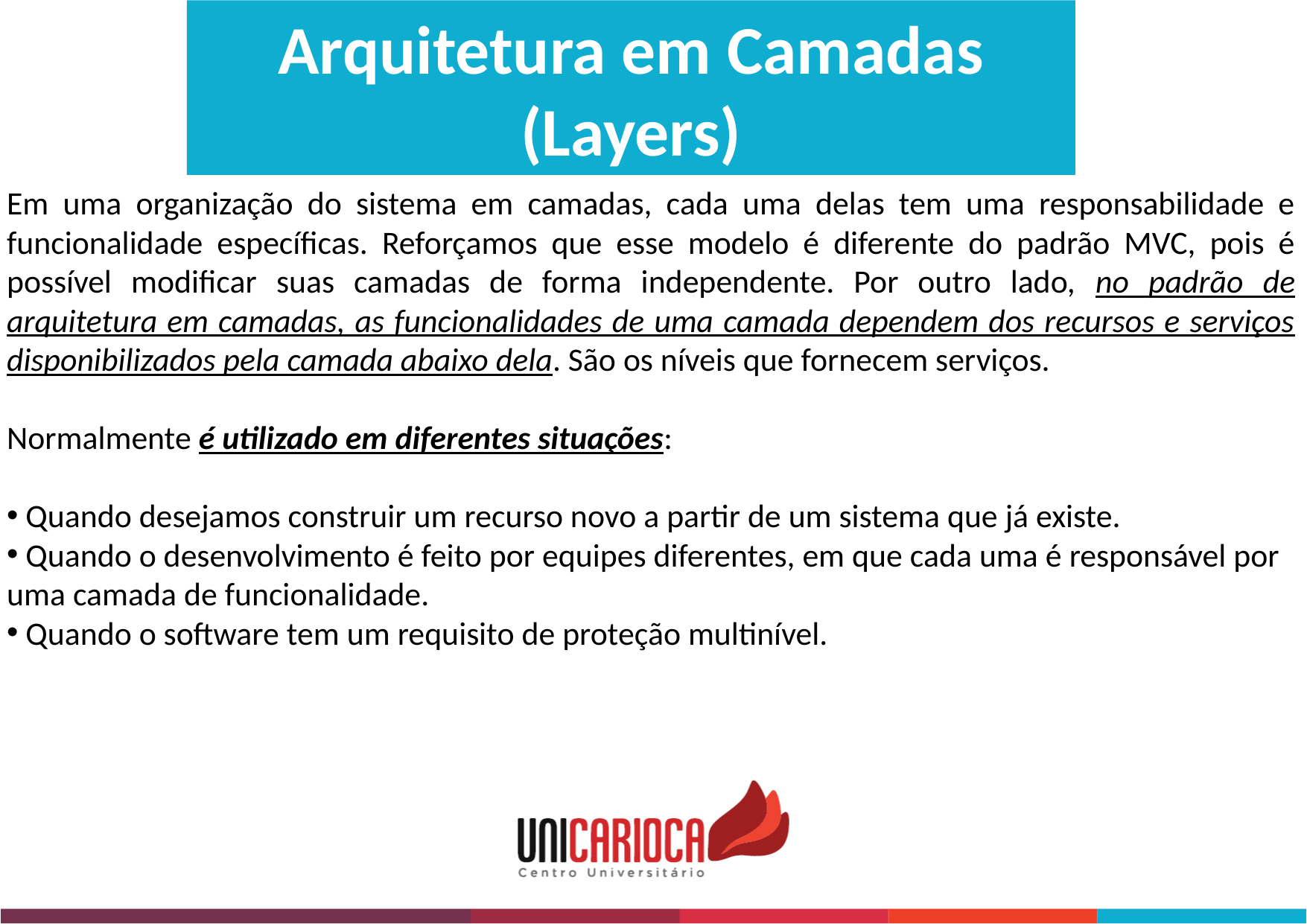

Arquitetura em Camadas (Layers)
Em uma organização do sistema em camadas, cada uma delas tem uma responsabilidade e funcionalidade específicas. Reforçamos que esse modelo é diferente do padrão MVC, pois é possível modificar suas camadas de forma independente. Por outro lado, no padrão de arquitetura em camadas, as funcionalidades de uma camada dependem dos recursos e serviços disponibilizados pela camada abaixo dela. São os níveis que fornecem serviços.

Normalmente é utilizado em diferentes situações:

 Quando desejamos construir um recurso novo a partir de um sistema que já existe.
 Quando o desenvolvimento é feito por equipes diferentes, em que cada uma é responsável por uma camada de funcionalidade.
 Quando o software tem um requisito de proteção multinível.